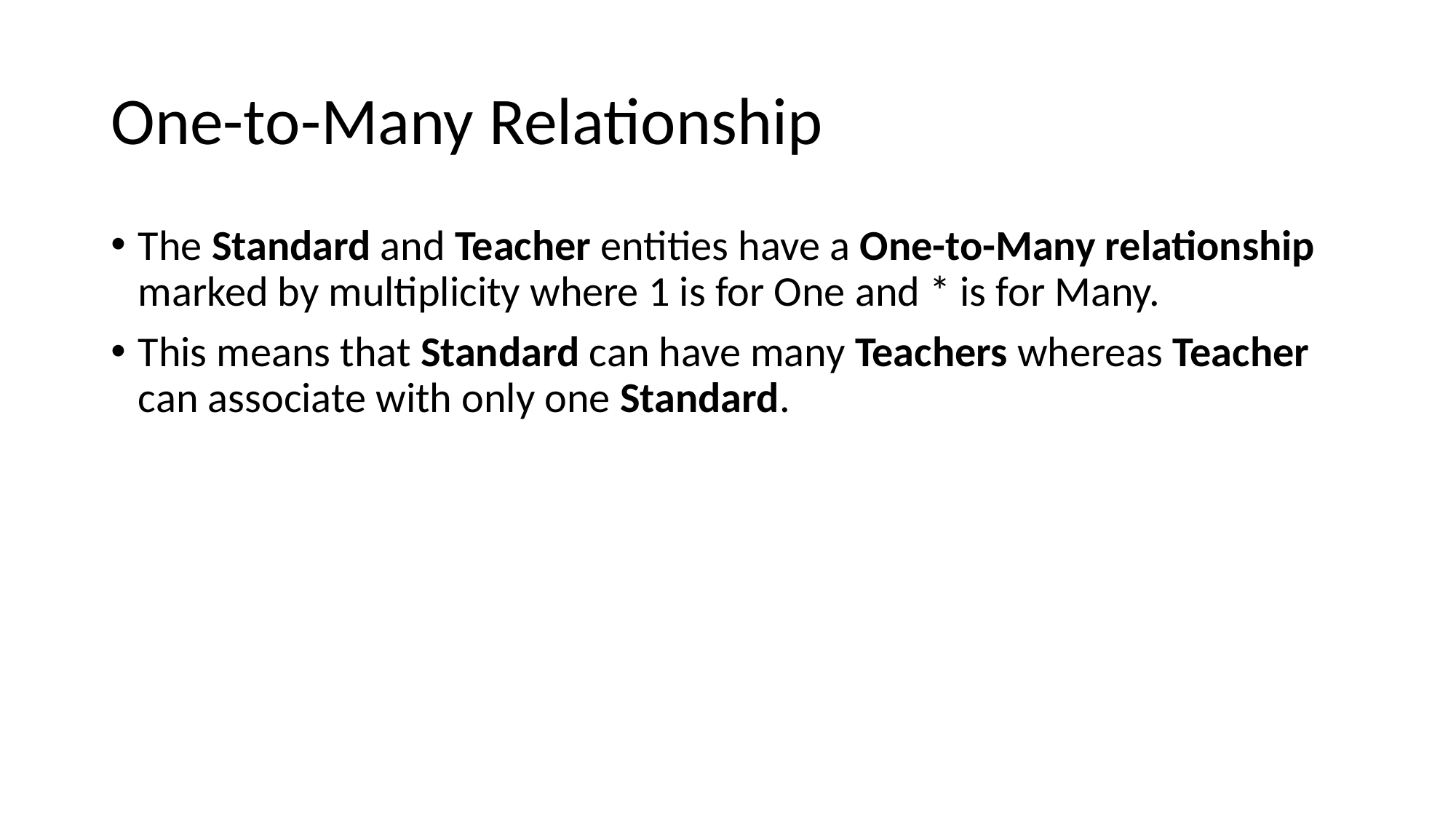

# One-to-Many Relationship
The Standard and Teacher entities have a One-to-Many relationship marked by multiplicity where 1 is for One and * is for Many.
This means that Standard can have many Teachers whereas Teacher can associate with only one Standard.